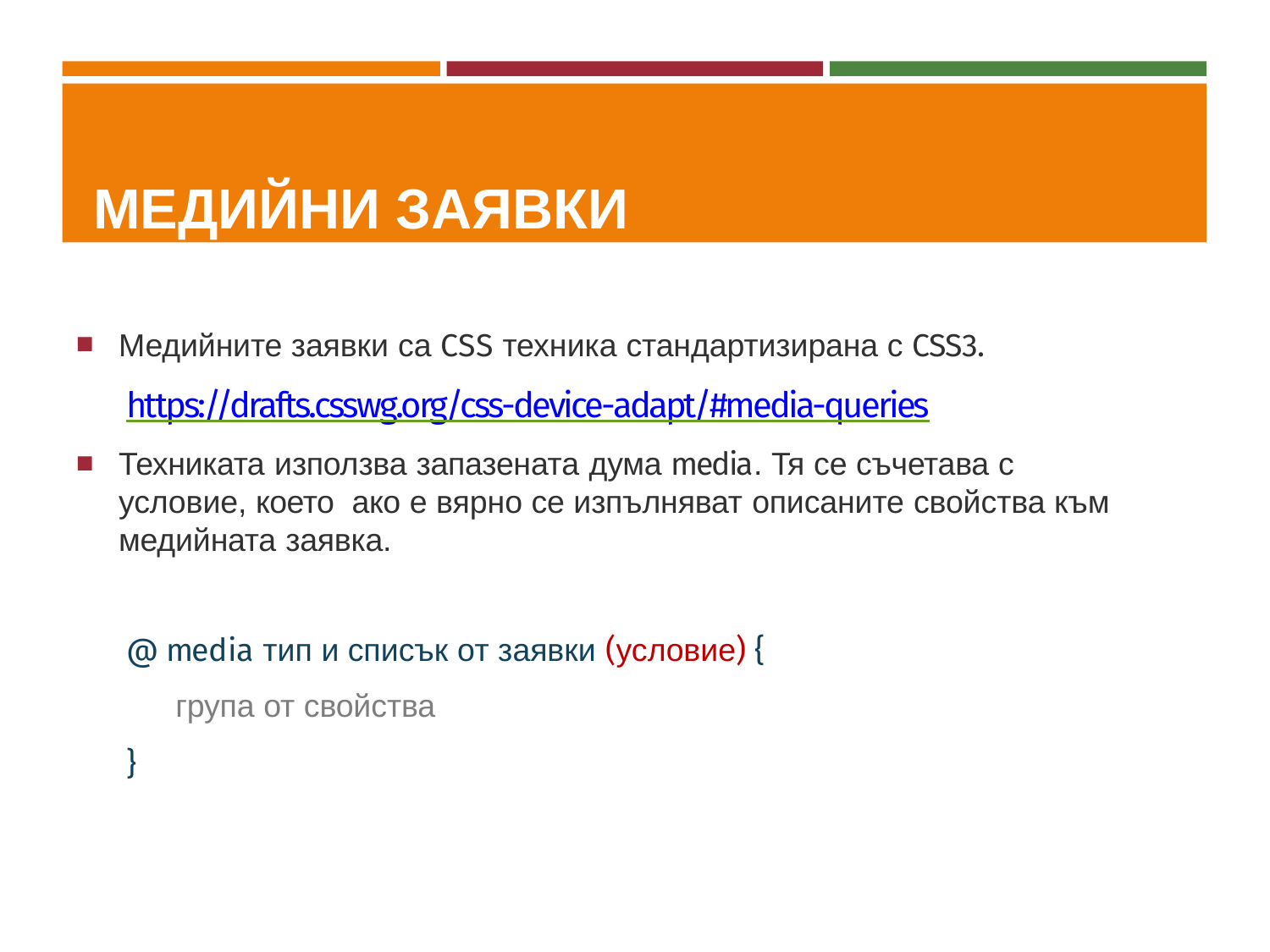

# МЕДИЙНИ ЗАЯВКИ
Медийните заявки са CSS техника стандартизирана с CSS3.
https://drafts.csswg.org/css-device-adapt/#media-queries
Техниката използва запазената дума media. Тя се съчетава с условие, което  ако е вярно се изпълняват описаните свойства към медийната заявка.

@media тип и списък от заявки (условие) {
група от свойства
}